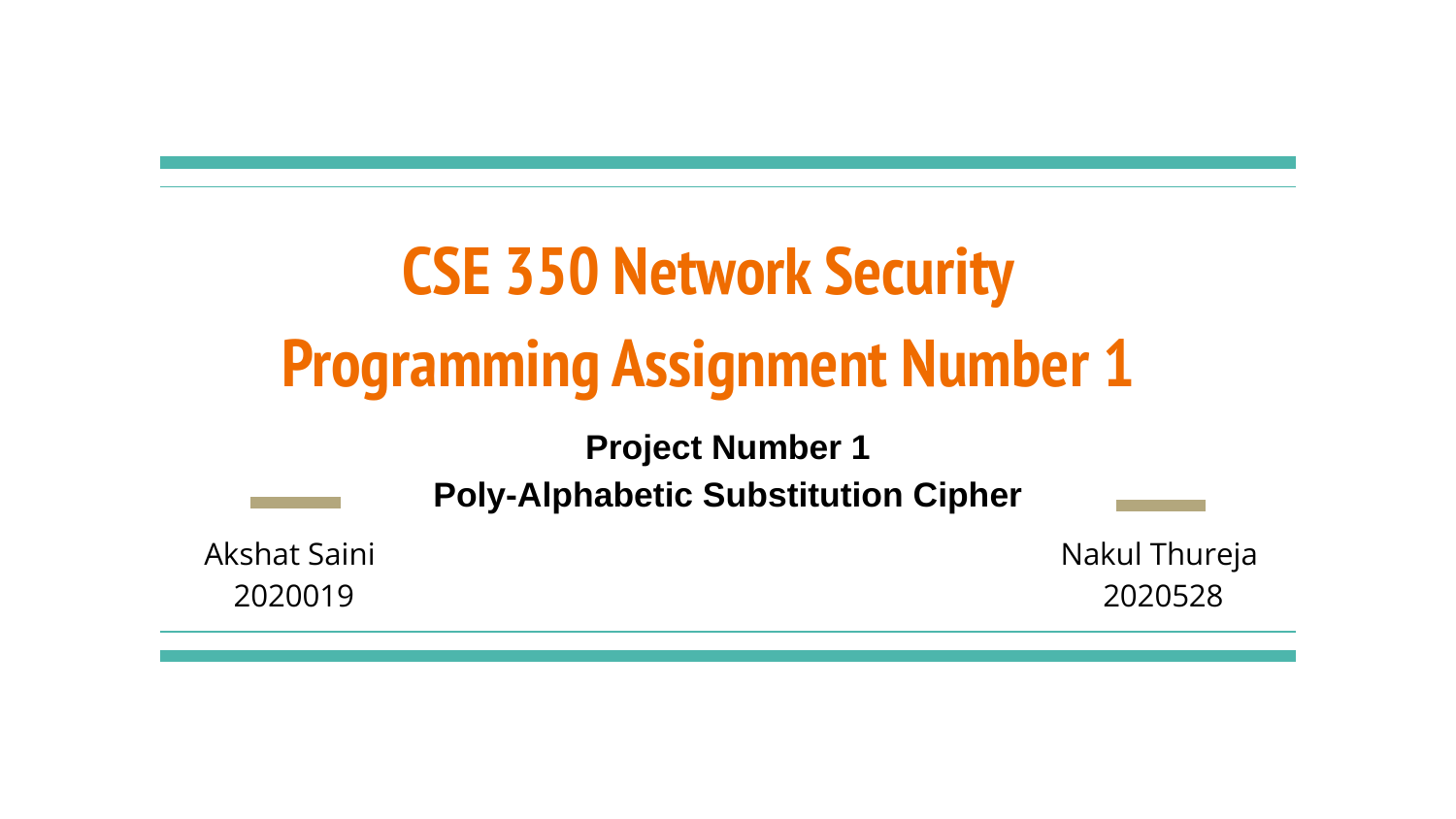

# CSE 350 Network Security
Programming Assignment Number 1
Project Number 1
Poly-Alphabetic Substitution Cipher
Akshat Saini
2020019
Nakul Thureja
2020528